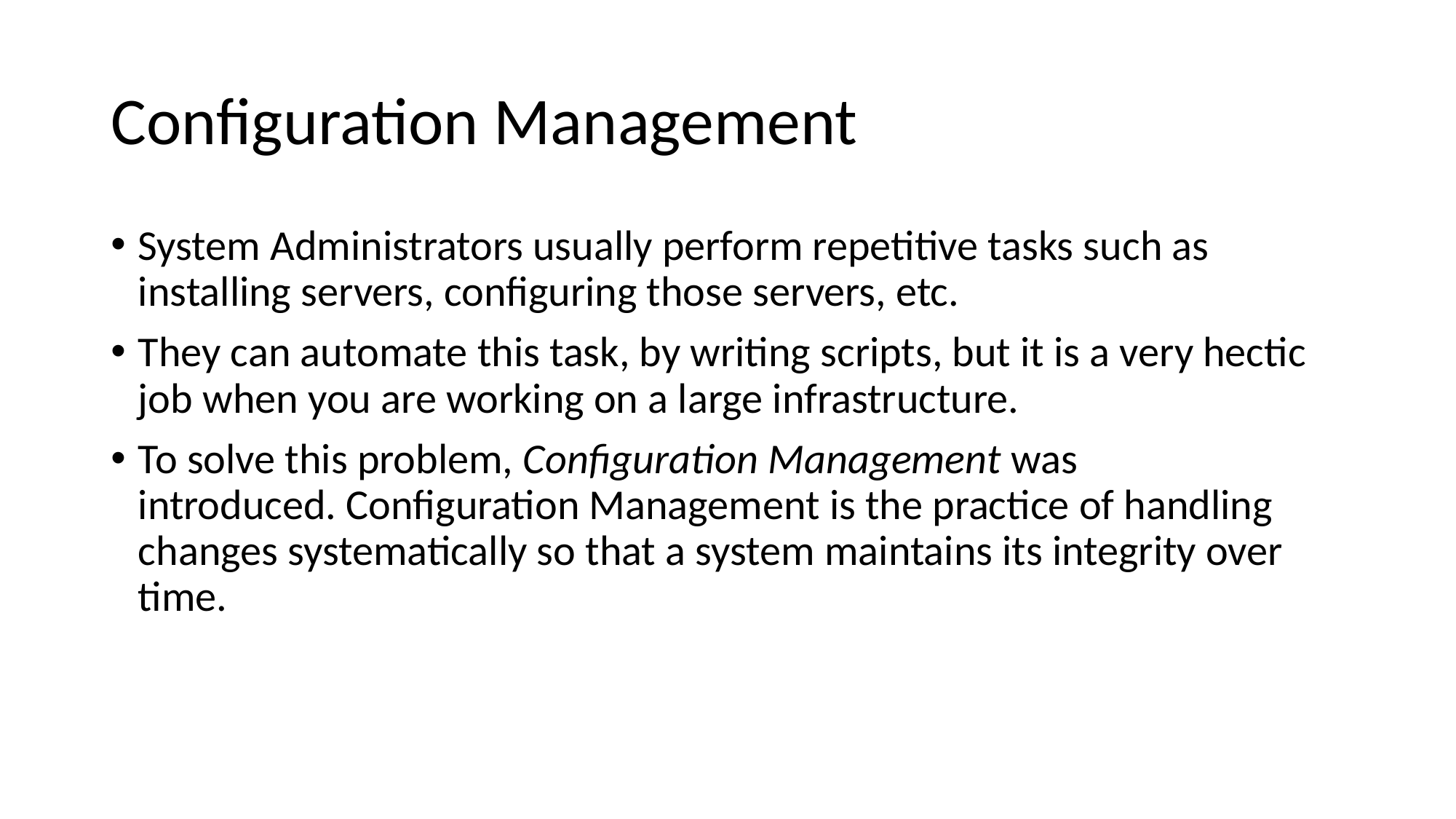

# Configuration Management
System Administrators usually perform repetitive tasks such as installing servers, configuring those servers, etc.
They can automate this task, by writing scripts, but it is a very hectic job when you are working on a large infrastructure.
To solve this problem, Configuration Management was introduced. Configuration Management is the practice of handling changes systematically so that a system maintains its integrity over time.